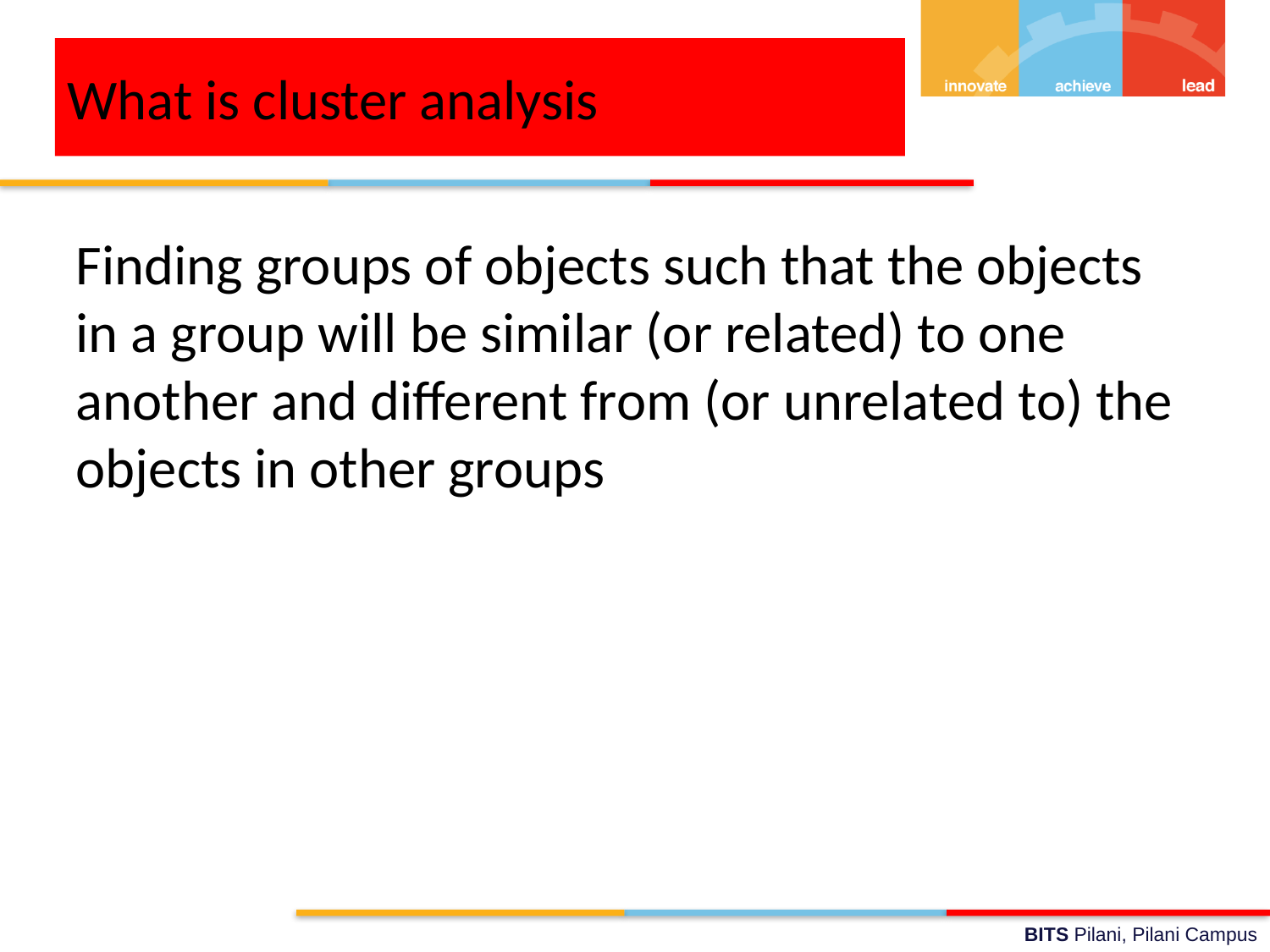

What is cluster analysis
Finding groups of objects such that the objects in a group will be similar (or related) to one another and different from (or unrelated to) the objects in other groups